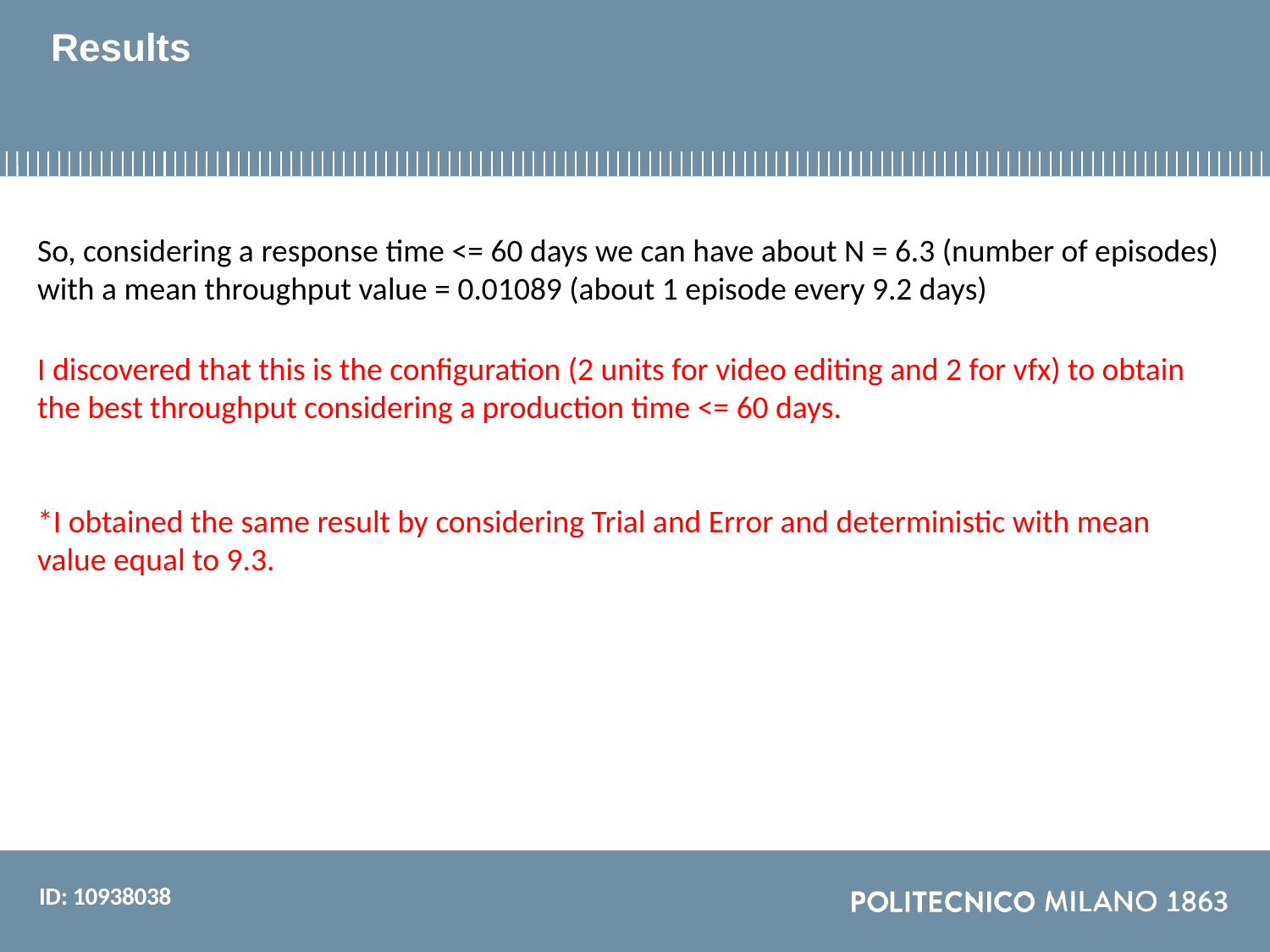

# Results
So, considering a response time <= 60 days we can have about N = 6.3 (number of episodes) with a mean throughput value = 0.01089 (about 1 episode every 9.2 days)
I discovered that this is the configuration (2 units for video editing and 2 for vfx) to obtain the best throughput considering a production time <= 60 days.

*I obtained the same result by considering Trial and Error and deterministic with mean value equal to 9.3.
ID: 10938038